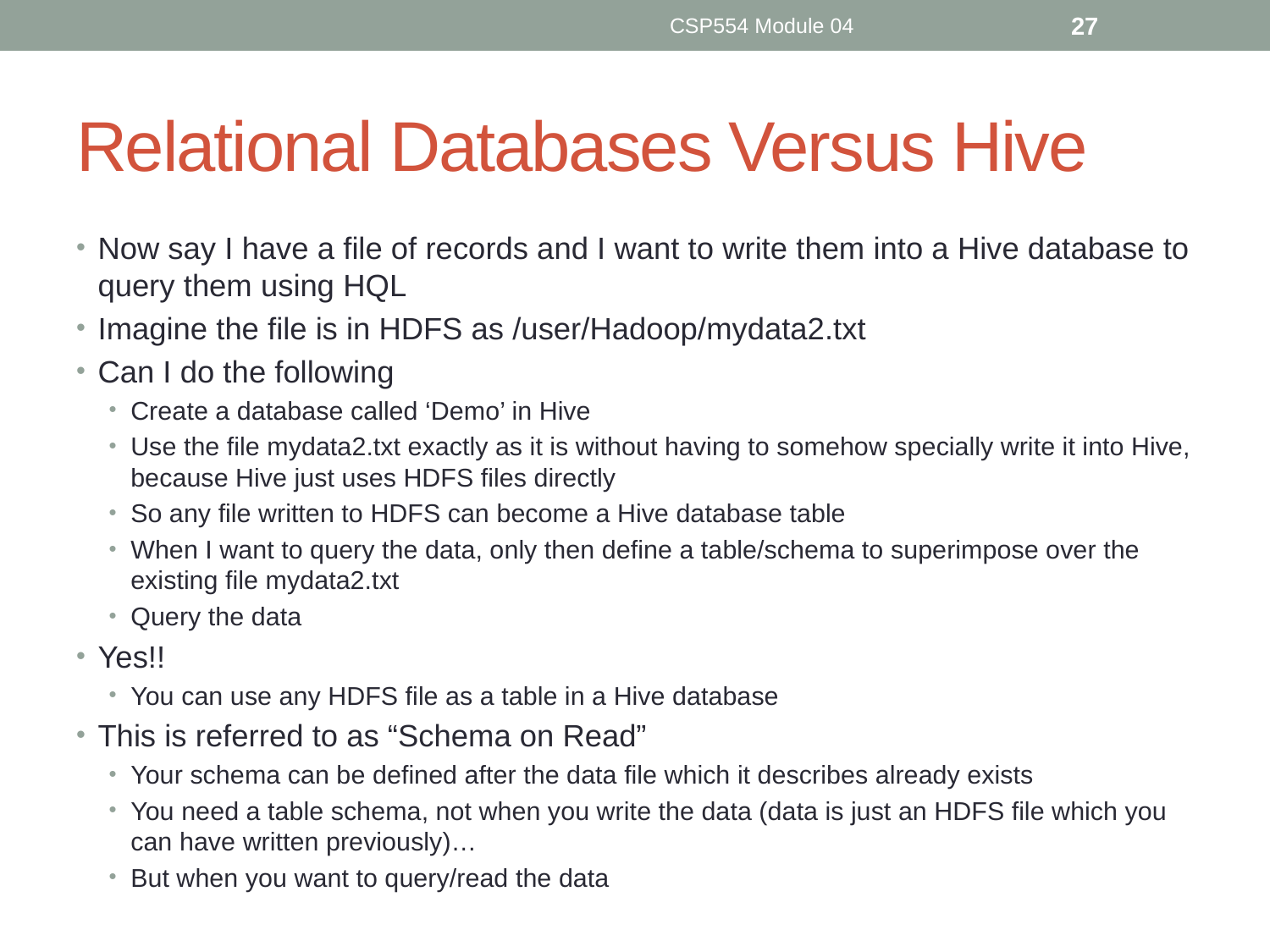

CSP554 Module 04
27
# Relational Databases Versus Hive
Now say I have a file of records and I want to write them into a Hive database to query them using HQL
Imagine the file is in HDFS as /user/Hadoop/mydata2.txt
Can I do the following
Create a database called ‘Demo’ in Hive
Use the file mydata2.txt exactly as it is without having to somehow specially write it into Hive, because Hive just uses HDFS files directly
So any file written to HDFS can become a Hive database table
When I want to query the data, only then define a table/schema to superimpose over the existing file mydata2.txt
Query the data
Yes!!
You can use any HDFS file as a table in a Hive database
This is referred to as “Schema on Read”
Your schema can be defined after the data file which it describes already exists
You need a table schema, not when you write the data (data is just an HDFS file which you can have written previously)…
But when you want to query/read the data